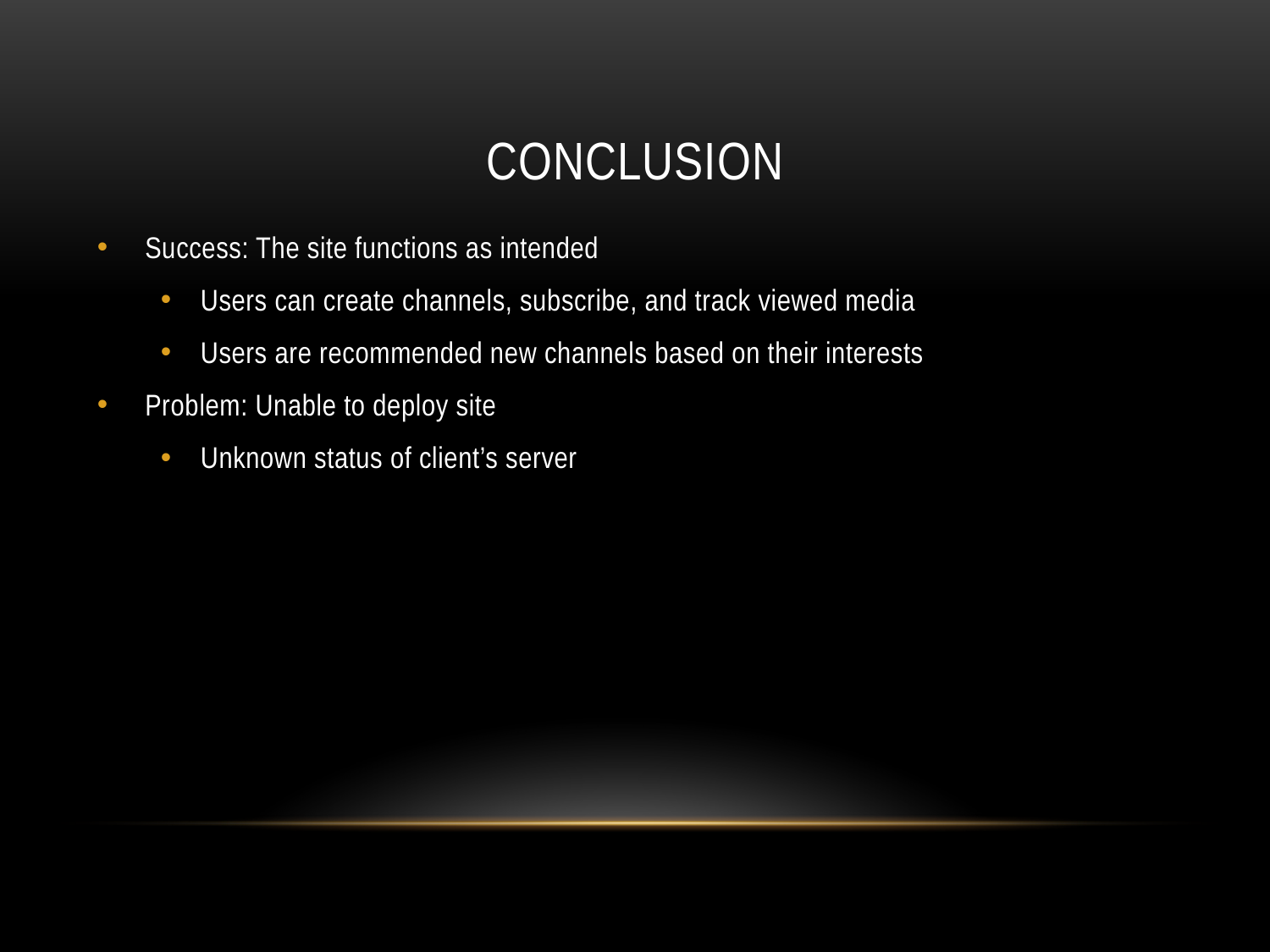

# Conclusion
Success: The site functions as intended
Users can create channels, subscribe, and track viewed media
Users are recommended new channels based on their interests
Problem: Unable to deploy site
Unknown status of client’s server